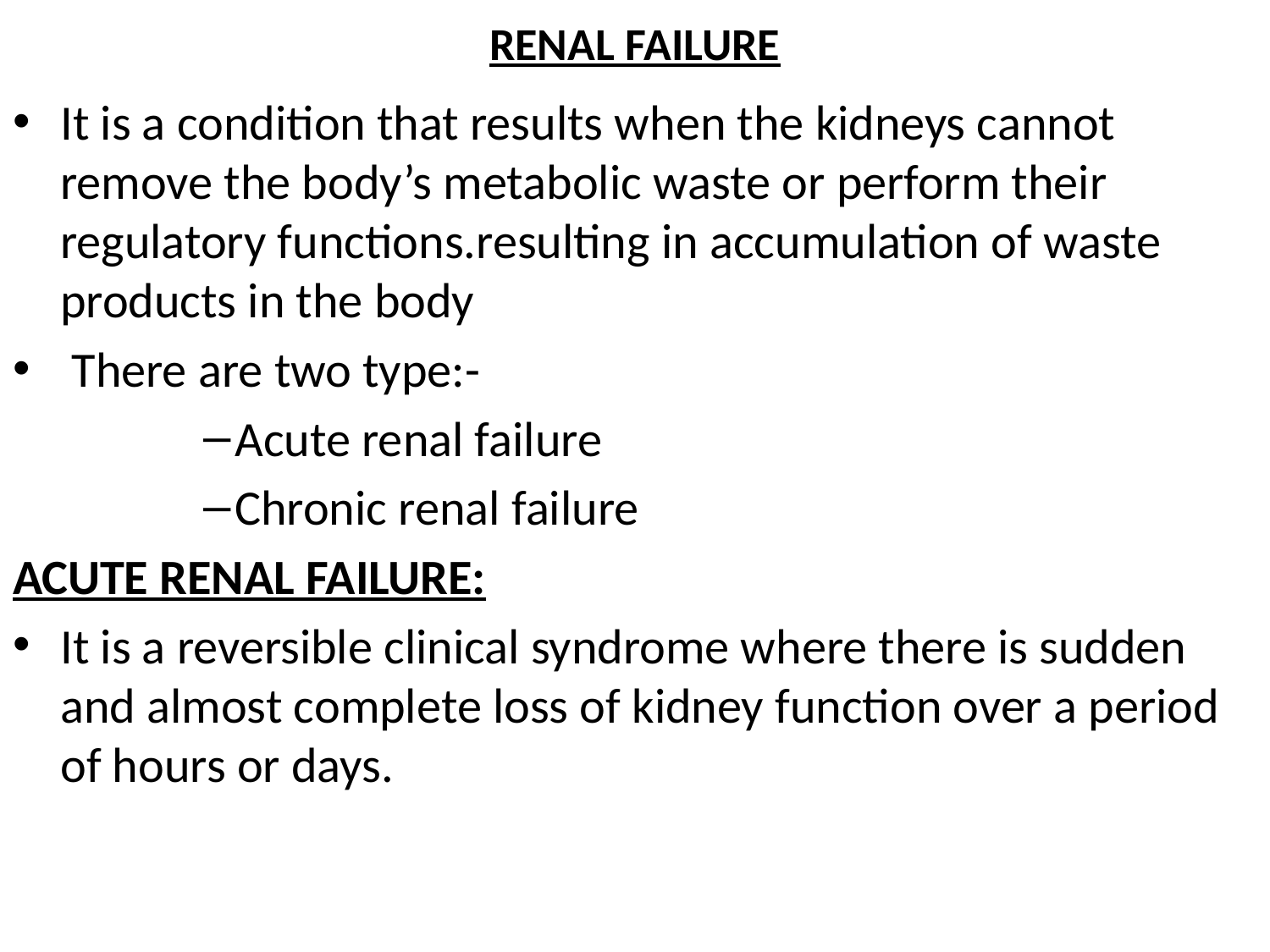

# RENAL FAILURE
It is a condition that results when the kidneys cannot remove the body’s metabolic waste or perform their regulatory functions.resulting in accumulation of waste products in the body
 There are two type:-
Acute renal failure
Chronic renal failure
ACUTE RENAL FAILURE:
It is a reversible clinical syndrome where there is sudden and almost complete loss of kidney function over a period of hours or days.